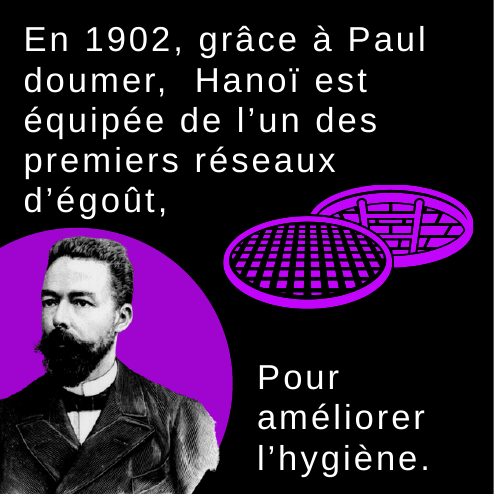

En 1902, grâce à Paul doumer,  Hanoï est équipée de l’un des premiers réseaux d’égoût,

Pour améliorer l’hygiène.